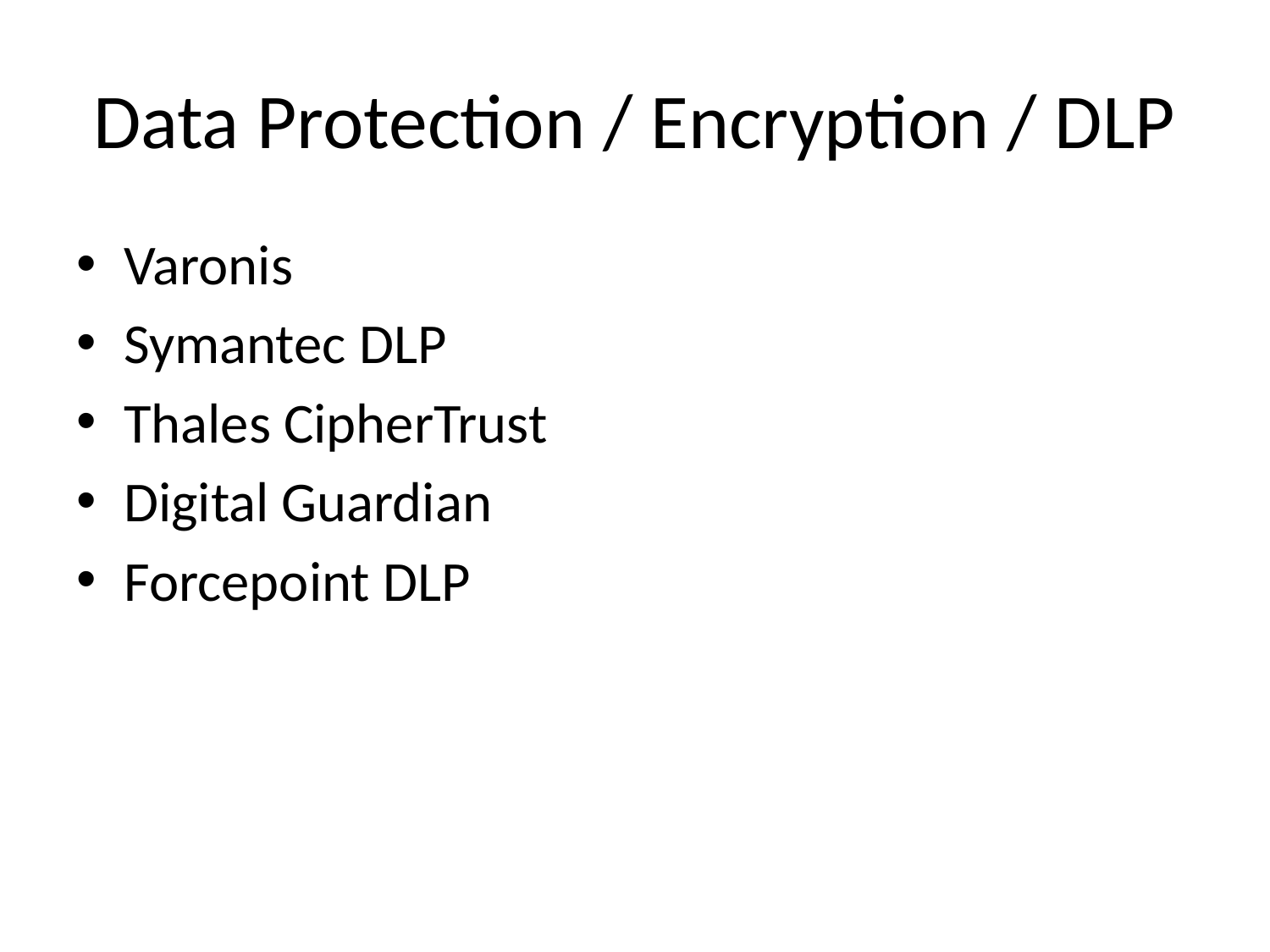

# Data Protection / Encryption / DLP
Varonis
Symantec DLP
Thales CipherTrust
Digital Guardian
Forcepoint DLP